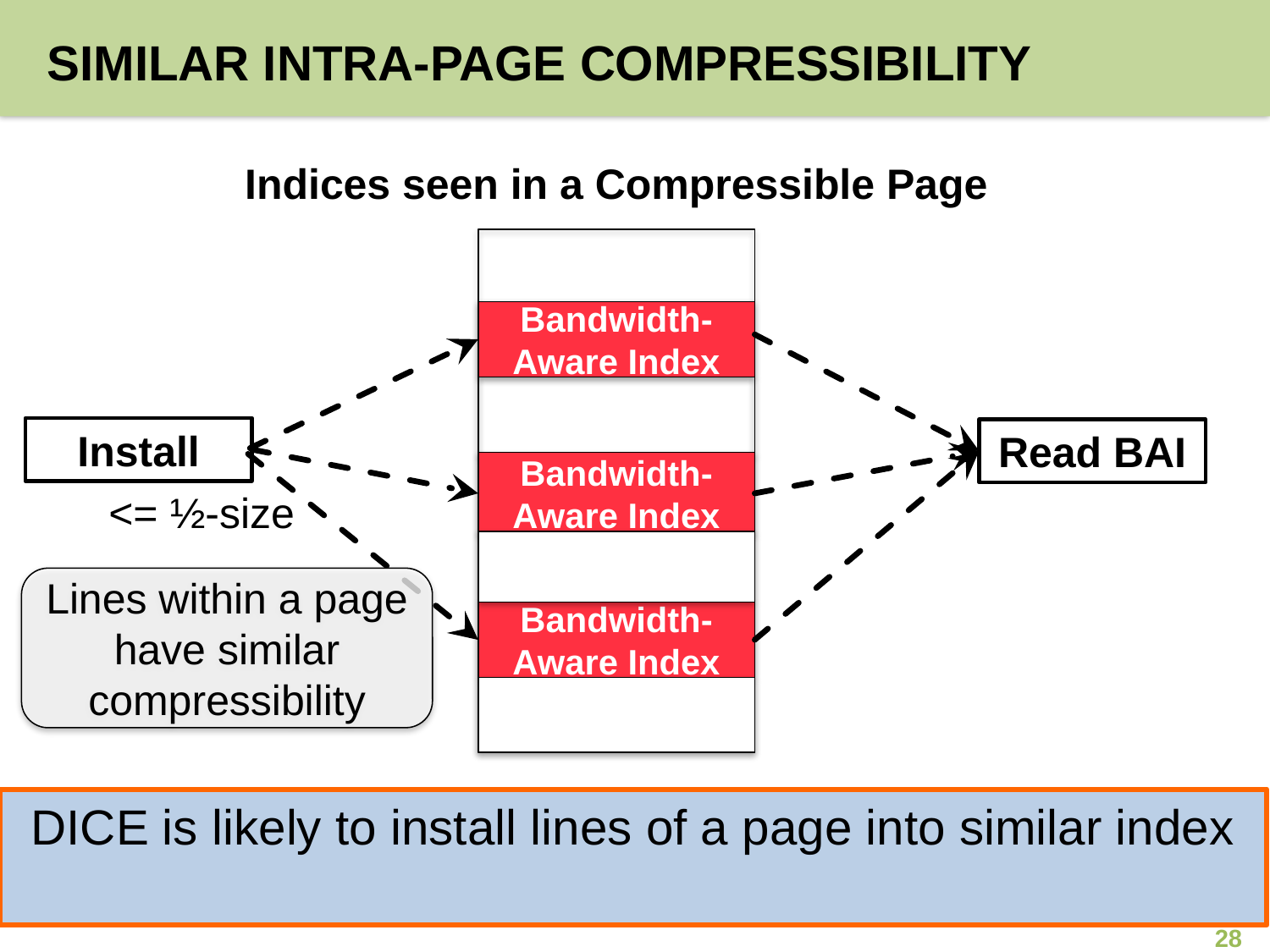

# SIMILAR INTRA-Page COMPRESSIBILITY
Indices seen in a Compressible Page

Bandwidth-Aware Index

Install
Read BAI
Bandwidth-Aware Index
<= ½-size

Lines within a page have similar compressibility
Bandwidth-Aware Index

DICE is likely to install lines of a page into similar index
28